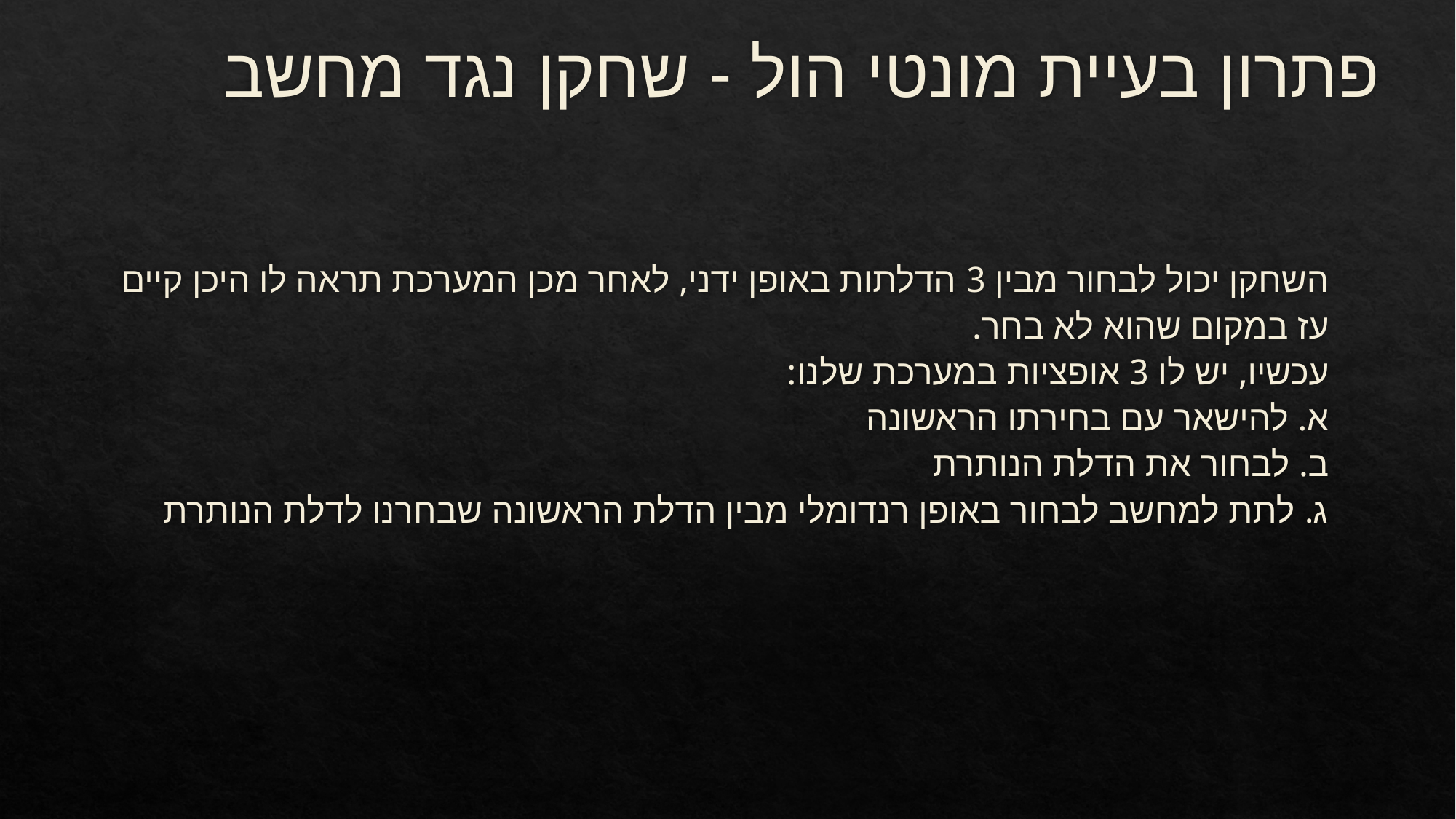

פתרון בעיית מונטי הול - שחקן נגד מחשב
השחקן יכול לבחור מבין 3 הדלתות באופן ידני, לאחר מכן המערכת תראה לו היכן קיים עז במקום שהוא לא בחר.
עכשיו, יש לו 3 אופציות במערכת שלנו:
א. להישאר עם בחירתו הראשונה
ב. לבחור את הדלת הנותרת
ג. לתת למחשב לבחור באופן רנדומלי מבין הדלת הראשונה שבחרנו לדלת הנותרת